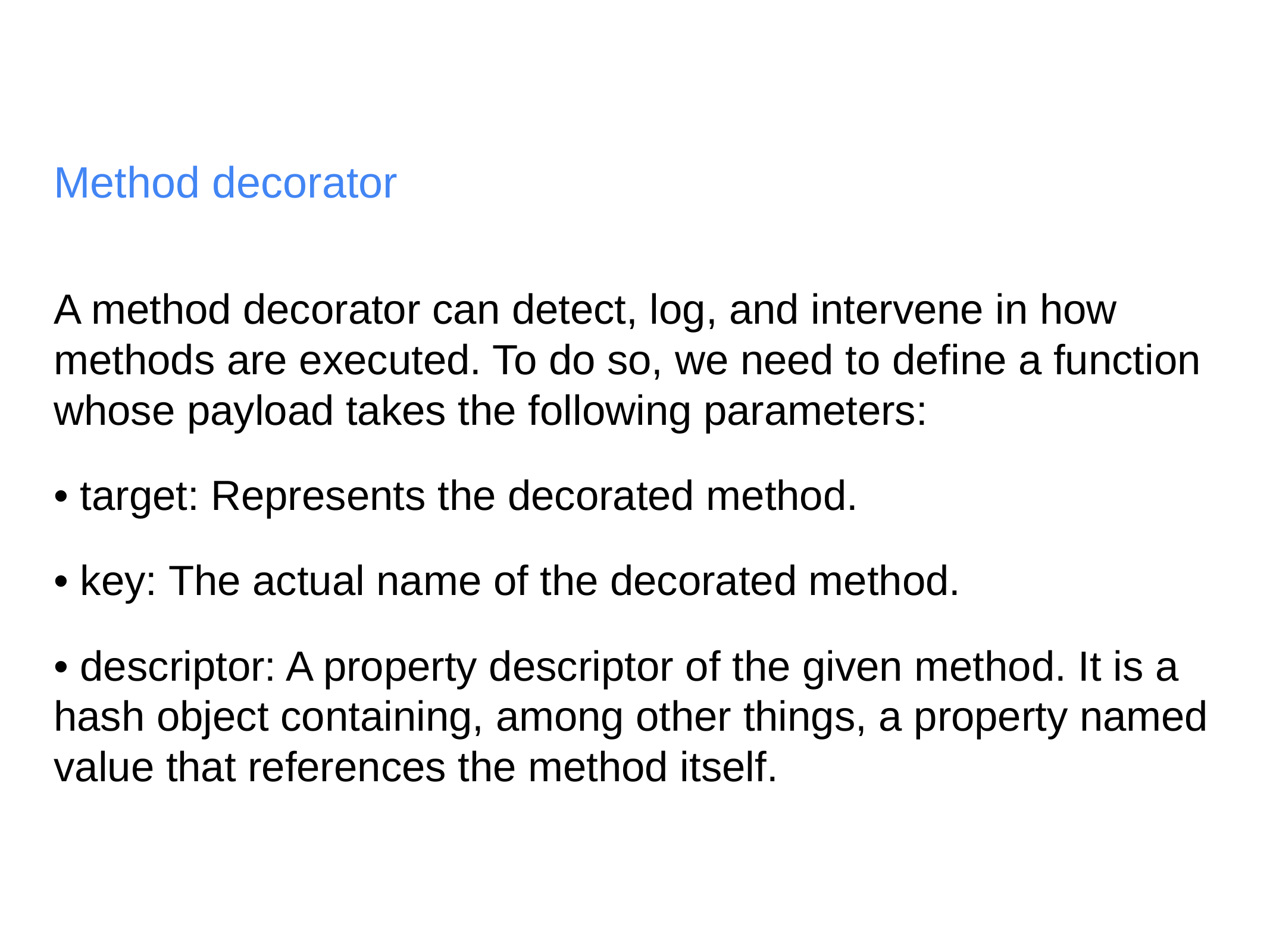

# Method decorator
A method decorator can detect, log, and intervene in how methods are executed. To do so, we need to define a function whose payload takes the following parameters:
• target: Represents the decorated method.
• key: The actual name of the decorated method.
• descriptor: A property descriptor of the given method. It is a hash object containing, among other things, a property named value that references the method itself.